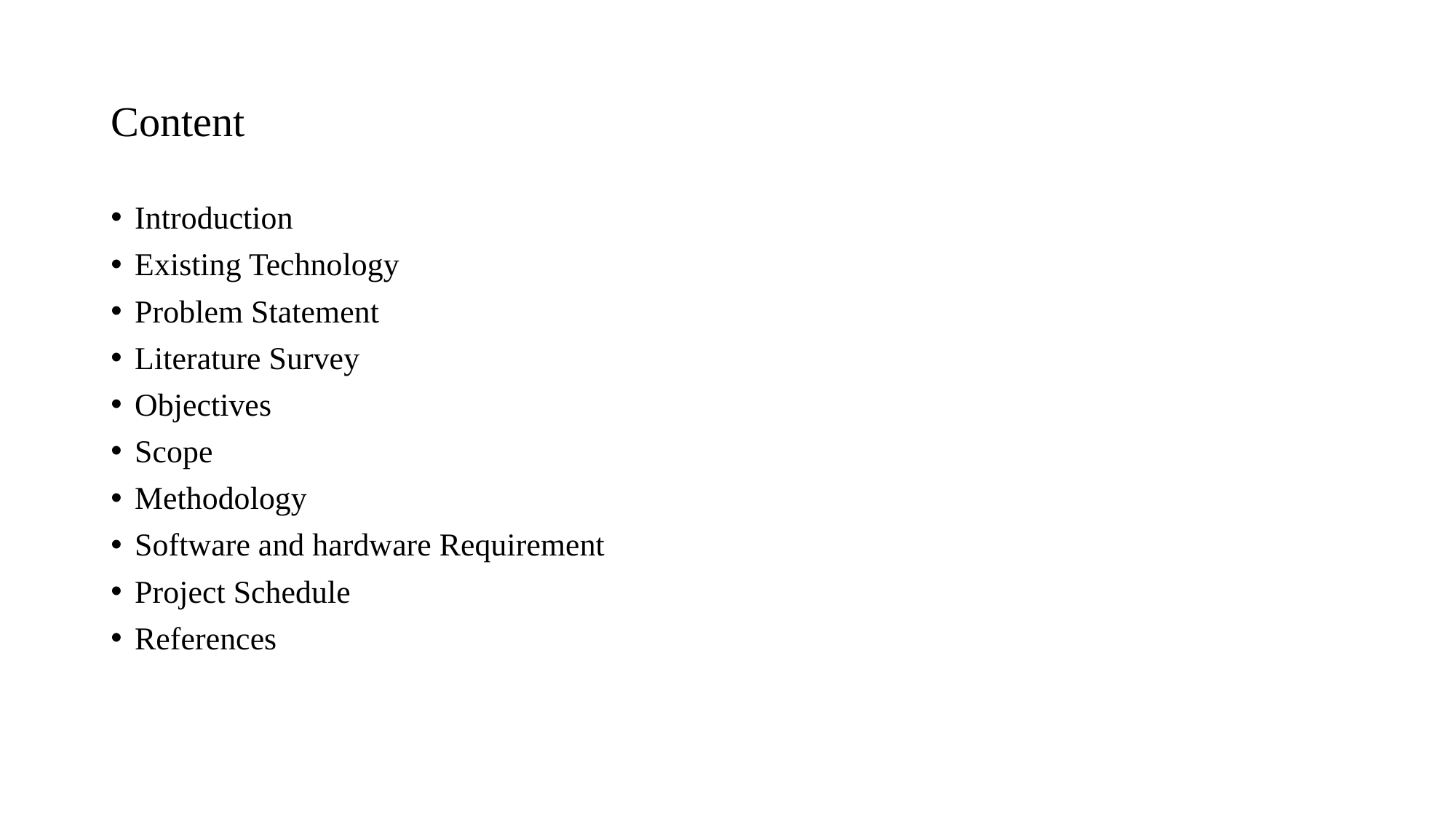

# Content

Introduction
Existing Technology
Problem Statement
Literature Survey
Objectives
Scope
Methodology
Software and hardware Requirement
Project Schedule
References